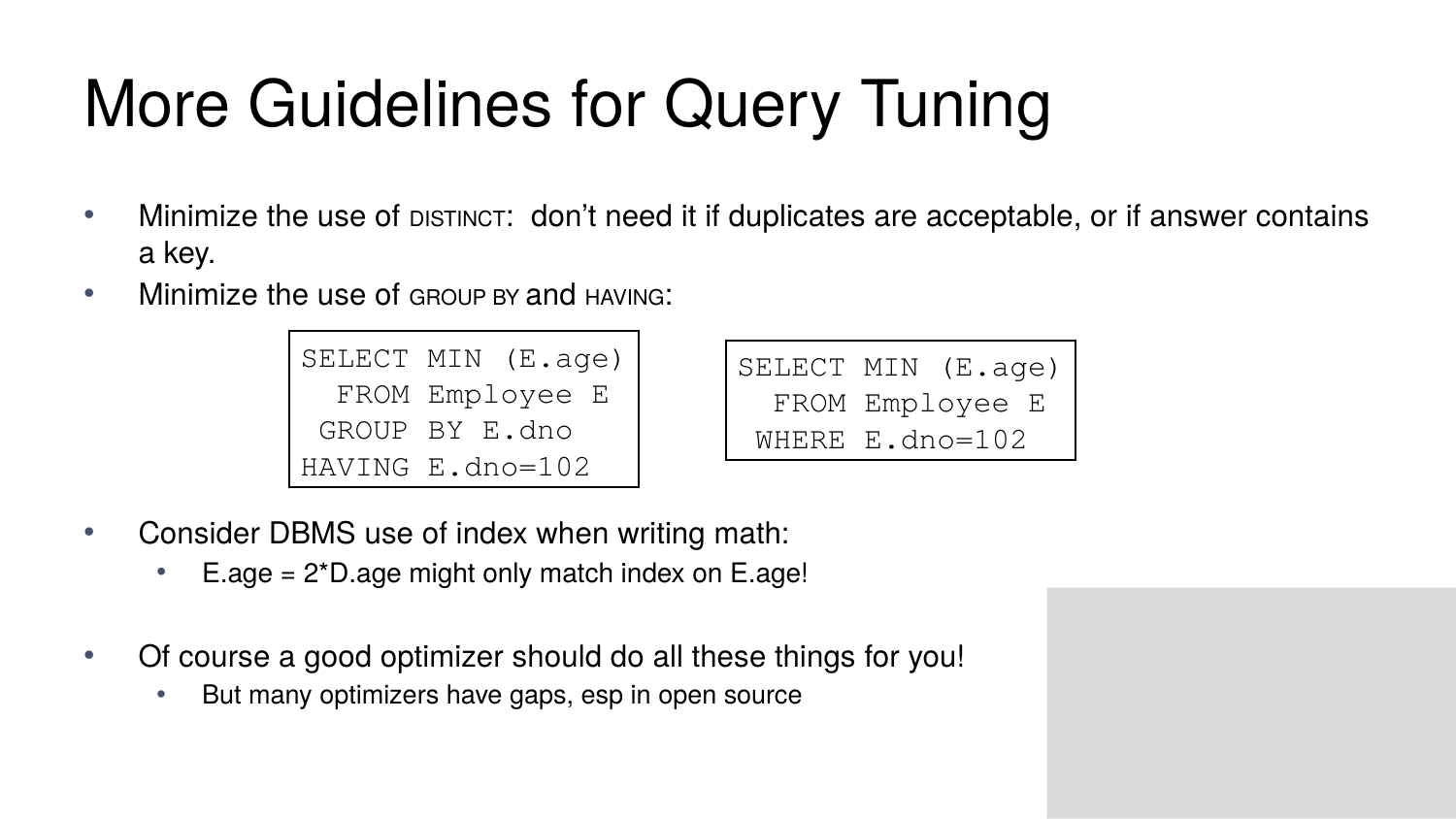

# More Guidelines for Query Tuning
Minimize the use of DISTINCT:  don’t need it if duplicates are acceptable, or if answer contains a key.
Minimize the use of GROUP BY and HAVING:
Consider DBMS use of index when writing math:
E.age = 2*D.age might only match index on E.age!

Of course a good optimizer should do all these things for you!
But many optimizers have gaps, esp in open source
SELECT MIN (E.age)
  FROM Employee E
 GROUP BY E.dno
HAVING E.dno=102
SELECT MIN (E.age)
  FROM Employee E
 WHERE E.dno=102